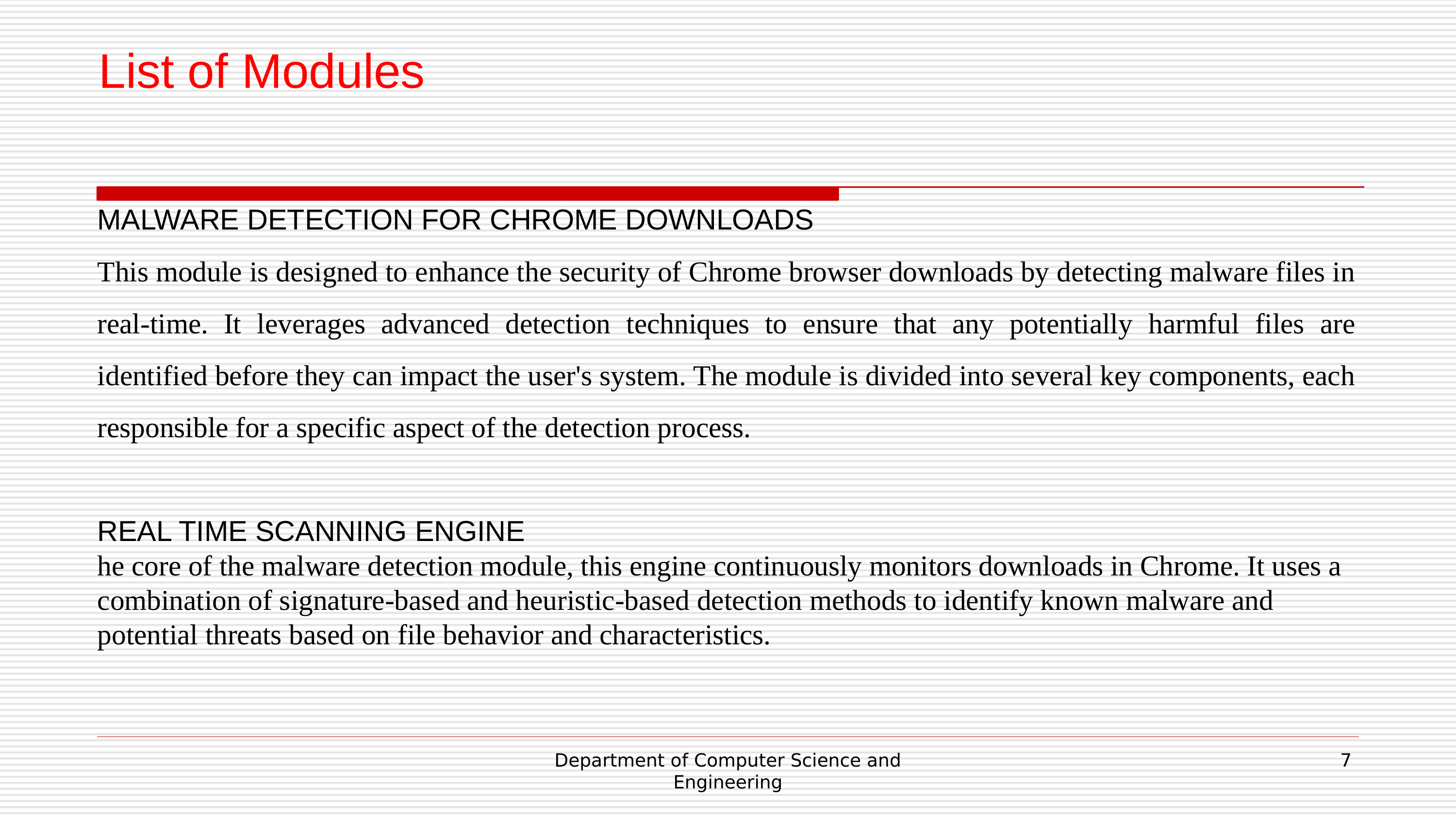

List of Modules
MALWARE DETECTION FOR CHROME DOWNLOADS
This module is designed to enhance the security of Chrome browser downloads by detecting malware files in real-time. It leverages advanced detection techniques to ensure that any potentially harmful files are identified before they can impact the user's system. The module is divided into several key components, each responsible for a specific aspect of the detection process.

REAL TIME SCANNING ENGINE
he core of the malware detection module, this engine continuously monitors downloads in Chrome. It uses a combination of signature-based and heuristic-based detection methods to identify known malware and potential threats based on file behavior and characteristics.

Department of Computer Science and Engineering
7